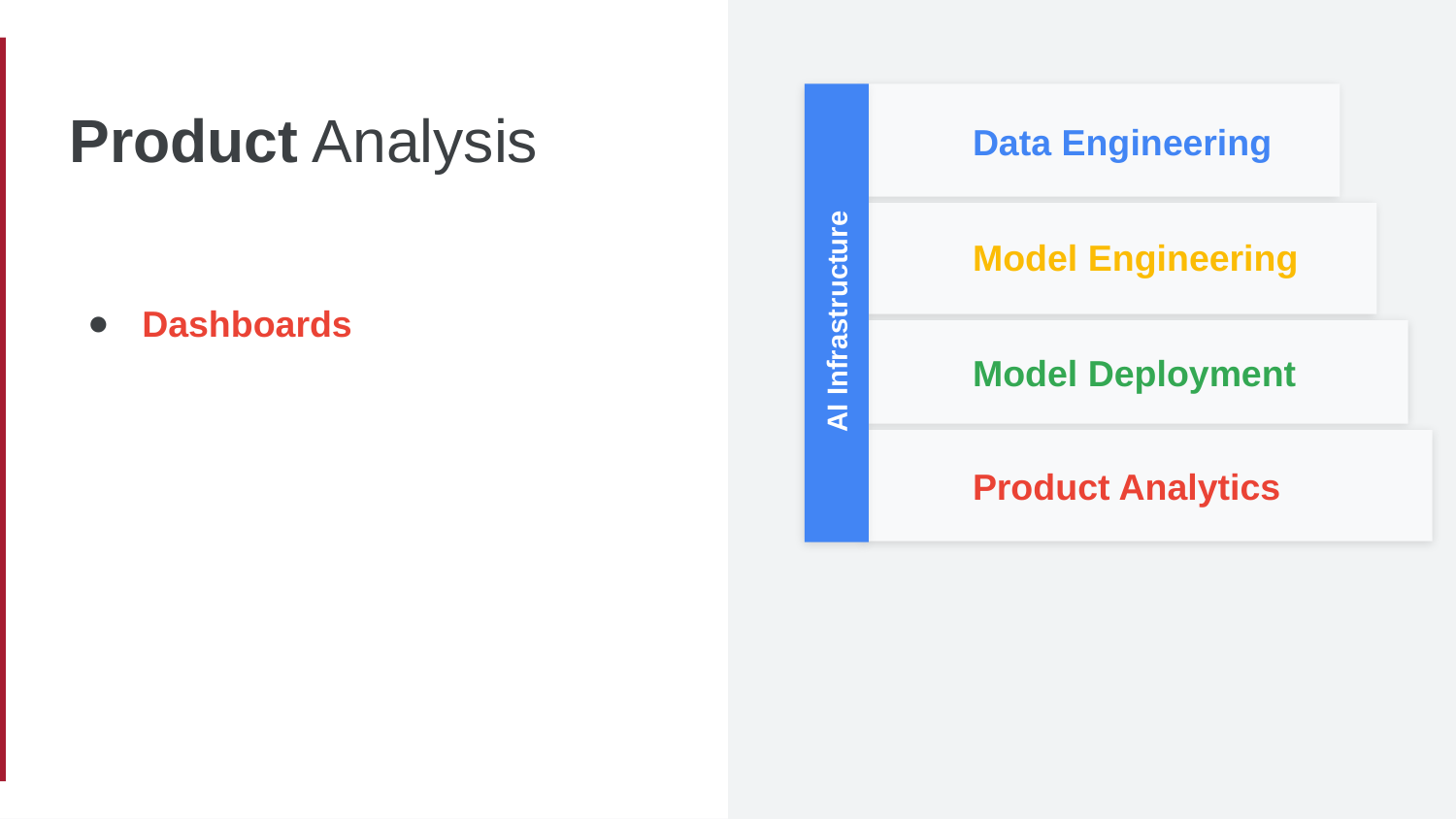

Data Engineering

# Product Analysis
Data Engineering

Model Engineering
AI Infrastructure
Dashboards
AI Infrastructure

Model Deployment

Product Analytics